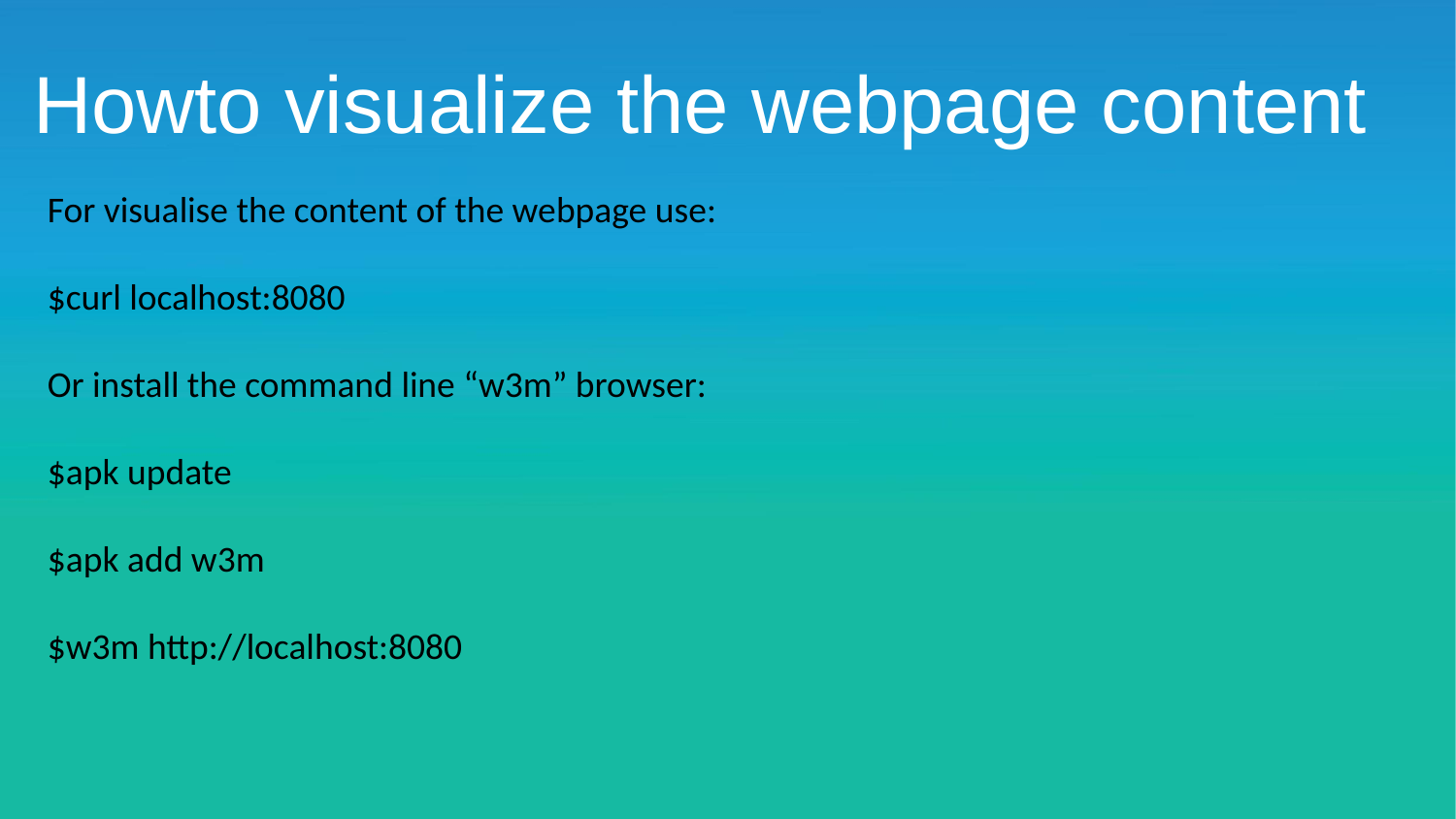

# Howto visualize the webpage content
For visualise the content of the webpage use:

$curl localhost:8080

Or install the command line “w3m” browser:

$apk update

$apk add w3m

$w3m http://localhost:8080